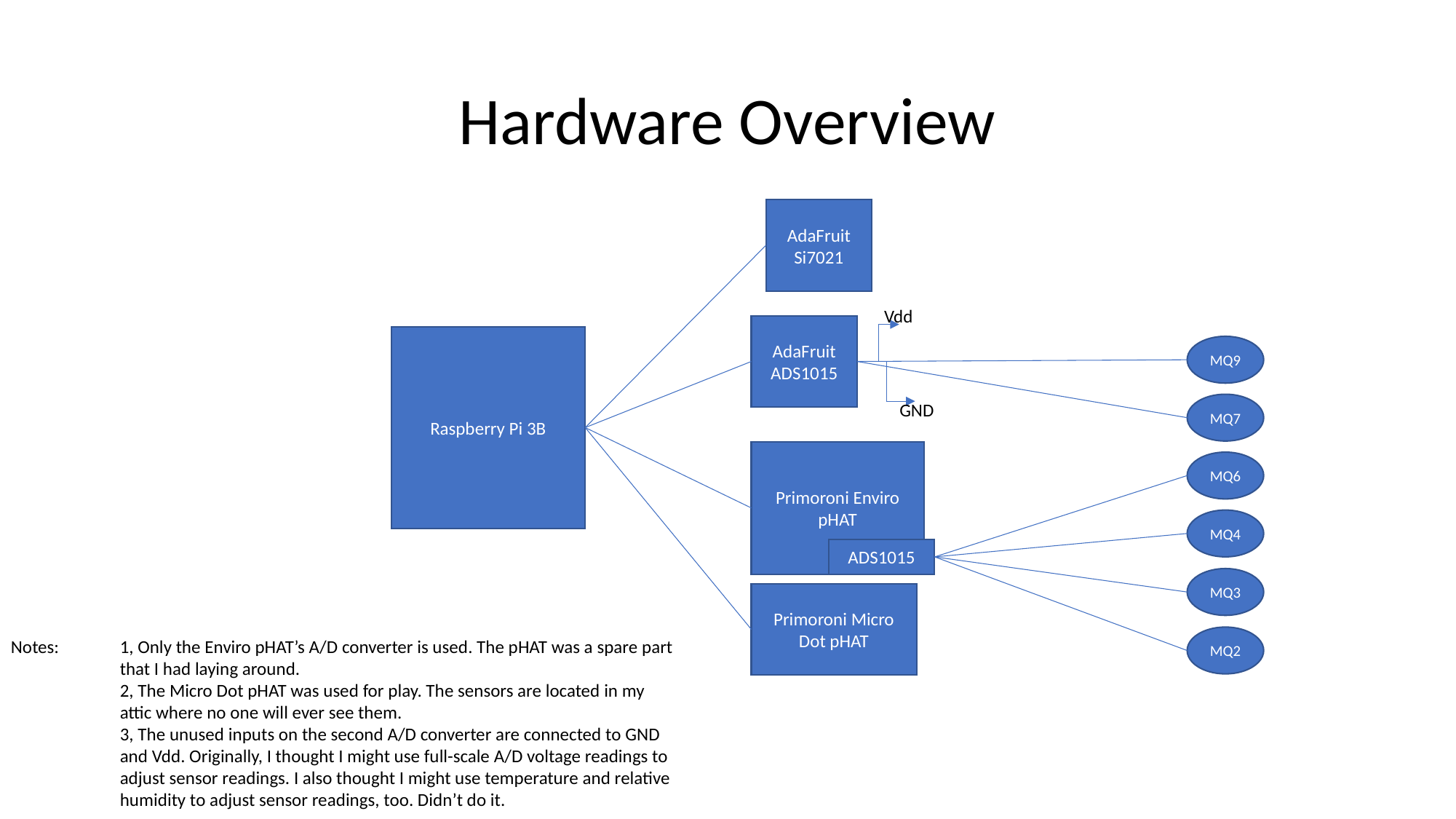

# Hardware Overview
AdaFruit Si7021
Vdd
AdaFruit ADS1015
Raspberry Pi 3B
MQ9
GND
MQ7
Primoroni Enviro pHAT
ADS1015
MQ6
MQ4
MQ3
Primoroni Micro Dot pHAT
MQ2
Notes:	1, Only the Enviro pHAT’s A/D converter is used. The pHAT was a spare part that I had laying around.
	2, The Micro Dot pHAT was used for play. The sensors are located in my attic where no one will ever see them.
	3, The unused inputs on the second A/D converter are connected to GND and Vdd. Originally, I thought I might use full-scale A/D voltage readings to adjust sensor readings. I also thought I might use temperature and relative humidity to adjust sensor readings, too. Didn’t do it.